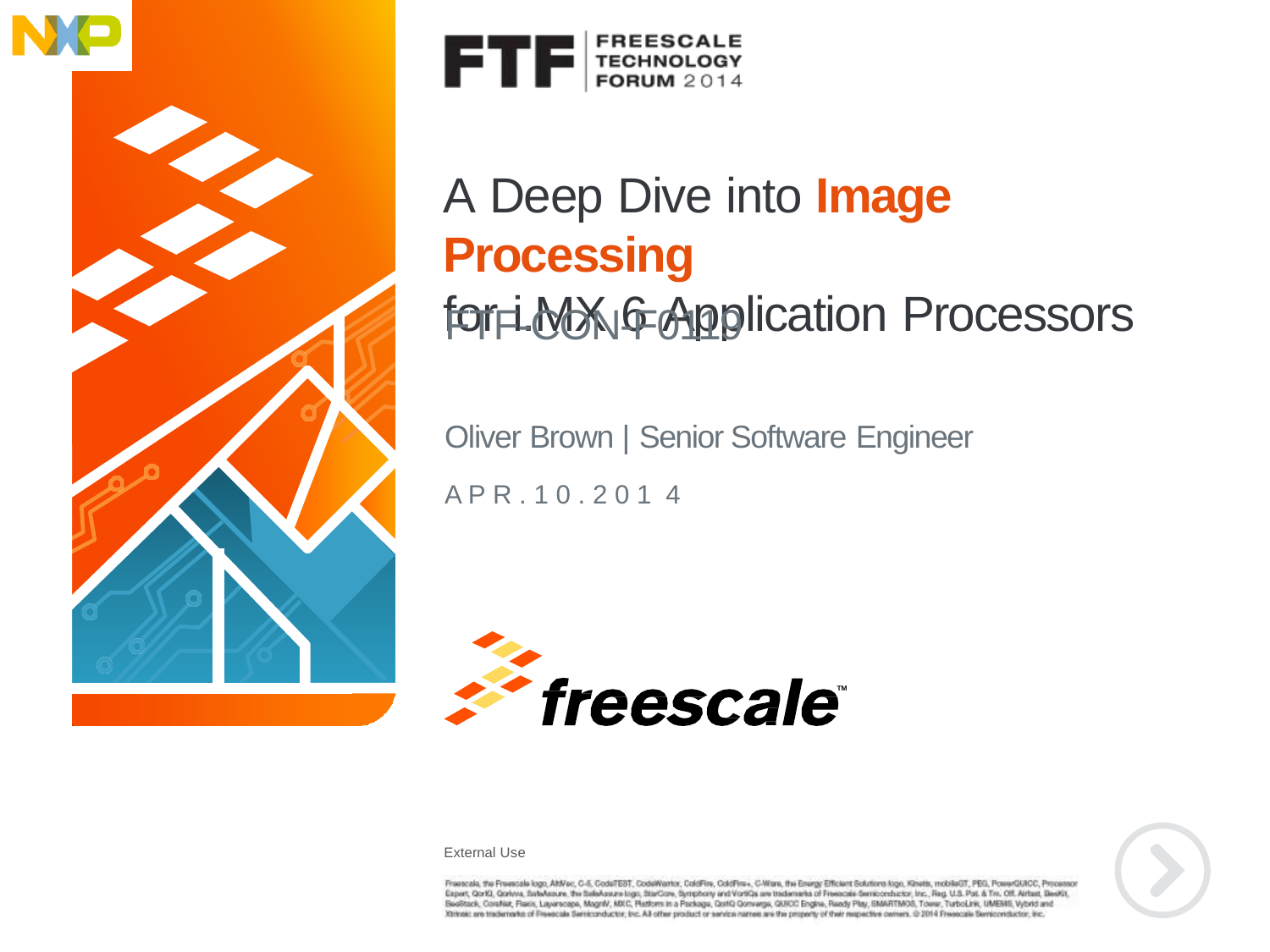

# A Deep Dive into Image Processing
for i.MX 6 Application Processors

FTF-CON-F0119

Oliver Brown | Senior Software Engineer
A P R . 1 0 . 2 0 1 4

TM

External Use